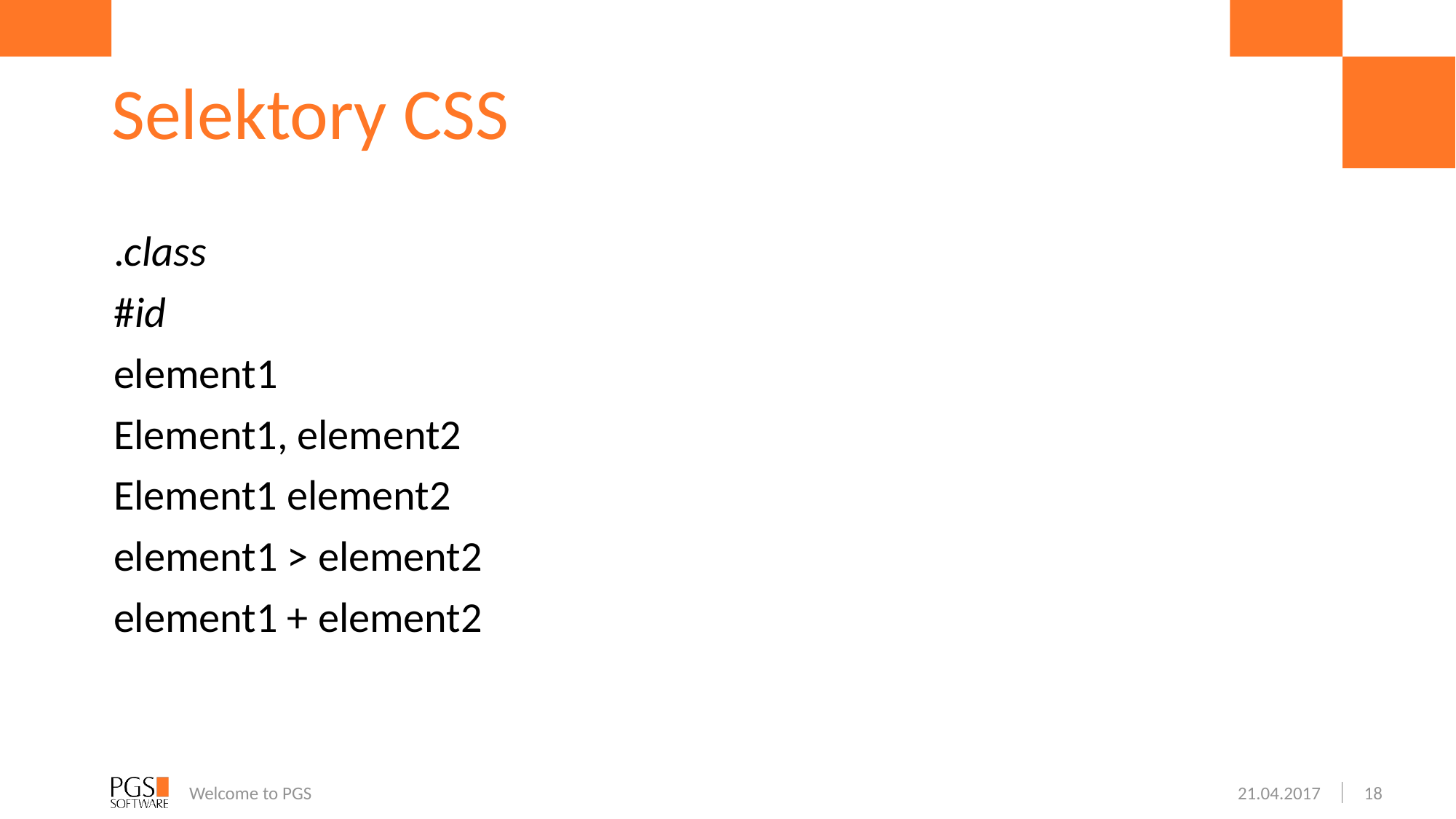

# Selektory CSS
.class
#id
element1
Element1, element2
Element1 element2
element1 > element2
element1 + element2
Welcome to PGS
21.04.2017
18